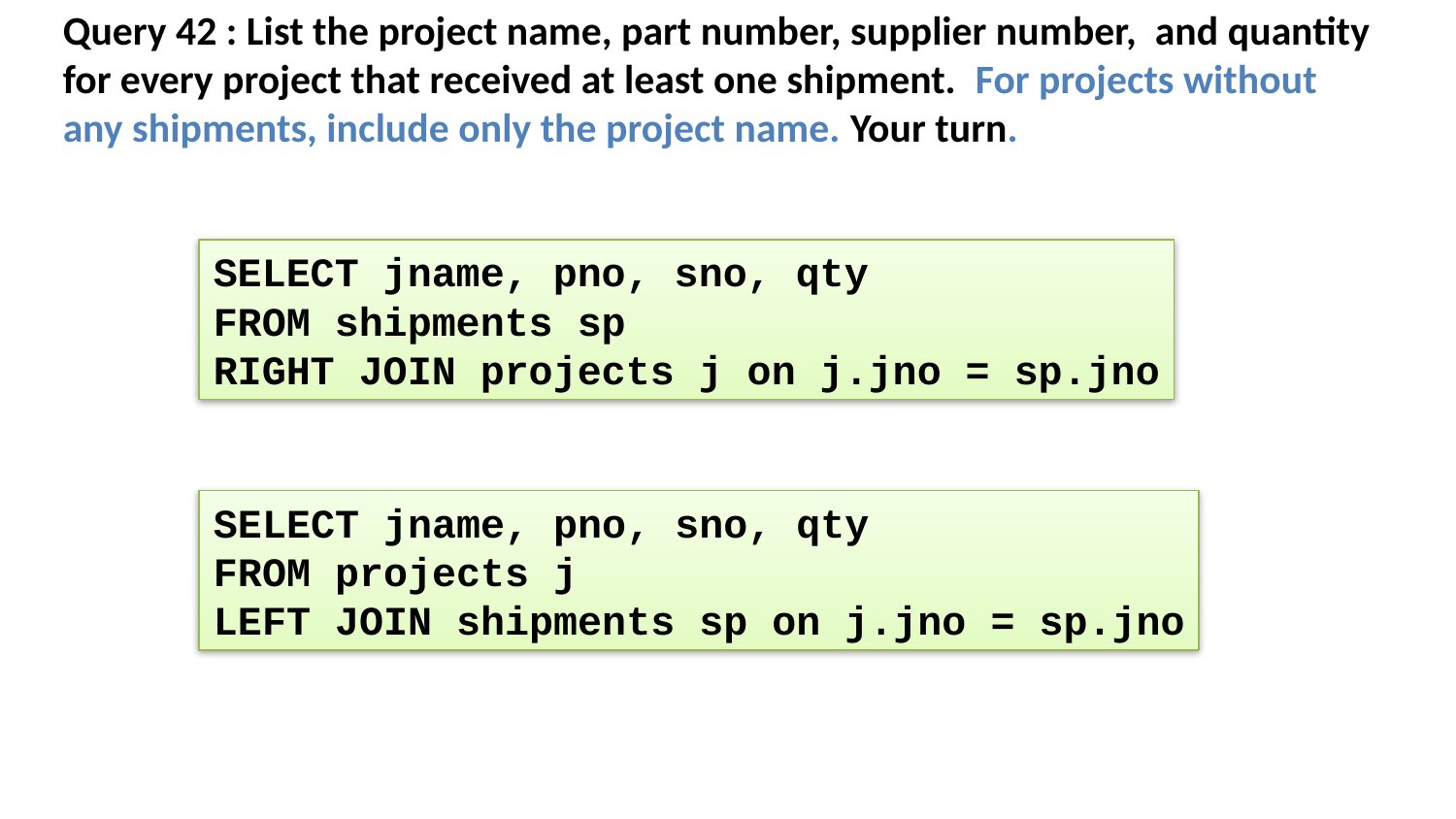

Query 42 : List the project name, part number, supplier number,  and quantity for every project that received at least one shipment.  For projects without any shipments, include only the project name. Your turn.
SELECT jname, pno, sno, qty
FROM shipments sp
RIGHT JOIN projects j on j.jno = sp.jno
SELECT jname, pno, sno, qty
FROM projects j
LEFT JOIN shipments sp on j.jno = sp.jno